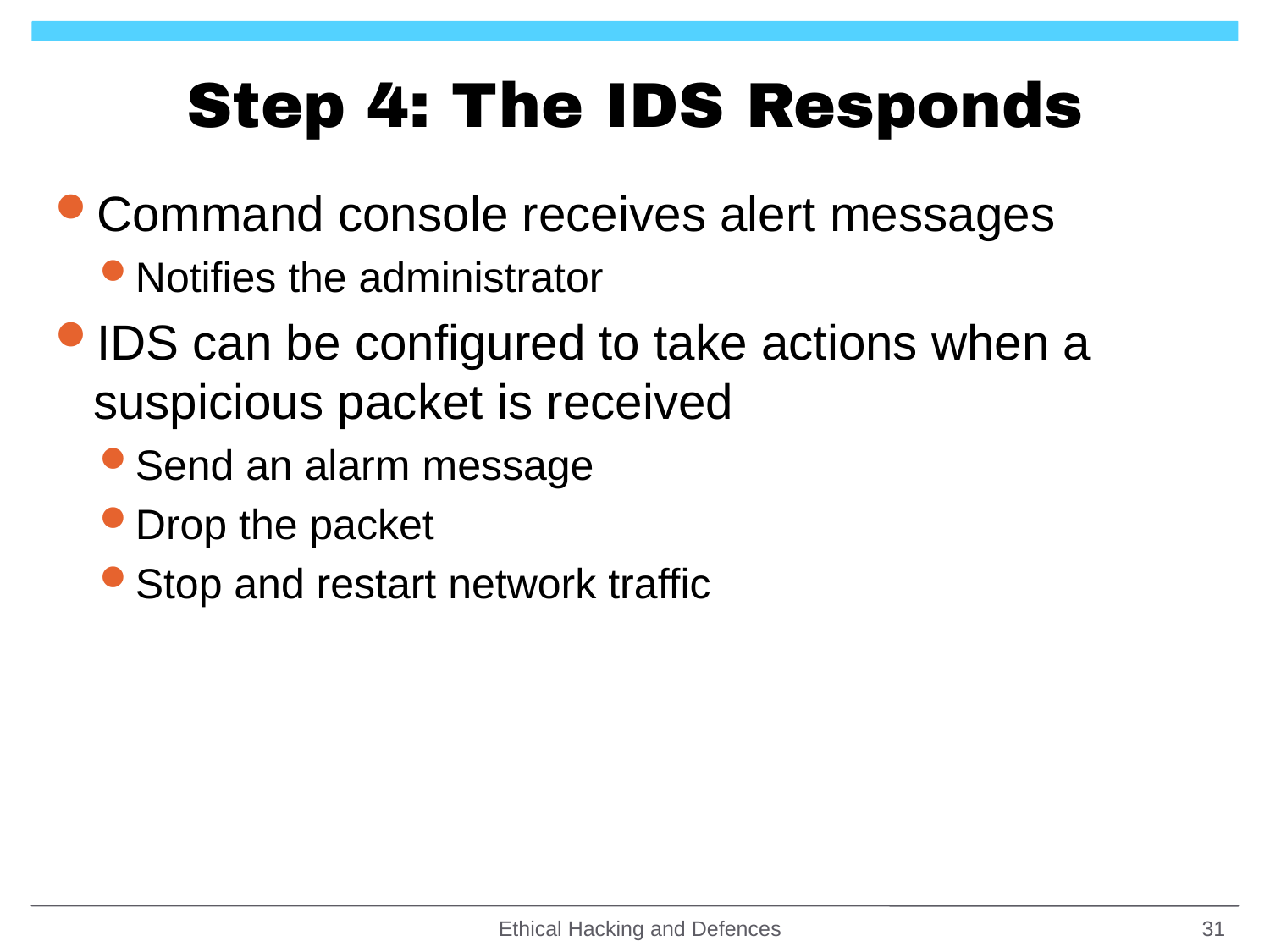

# Step 4: The IDS Responds
Command console receives alert messages
Notifies the administrator
IDS can be configured to take actions when a suspicious packet is received
Send an alarm message
Drop the packet
Stop and restart network traffic
Ethical Hacking and Defences
31